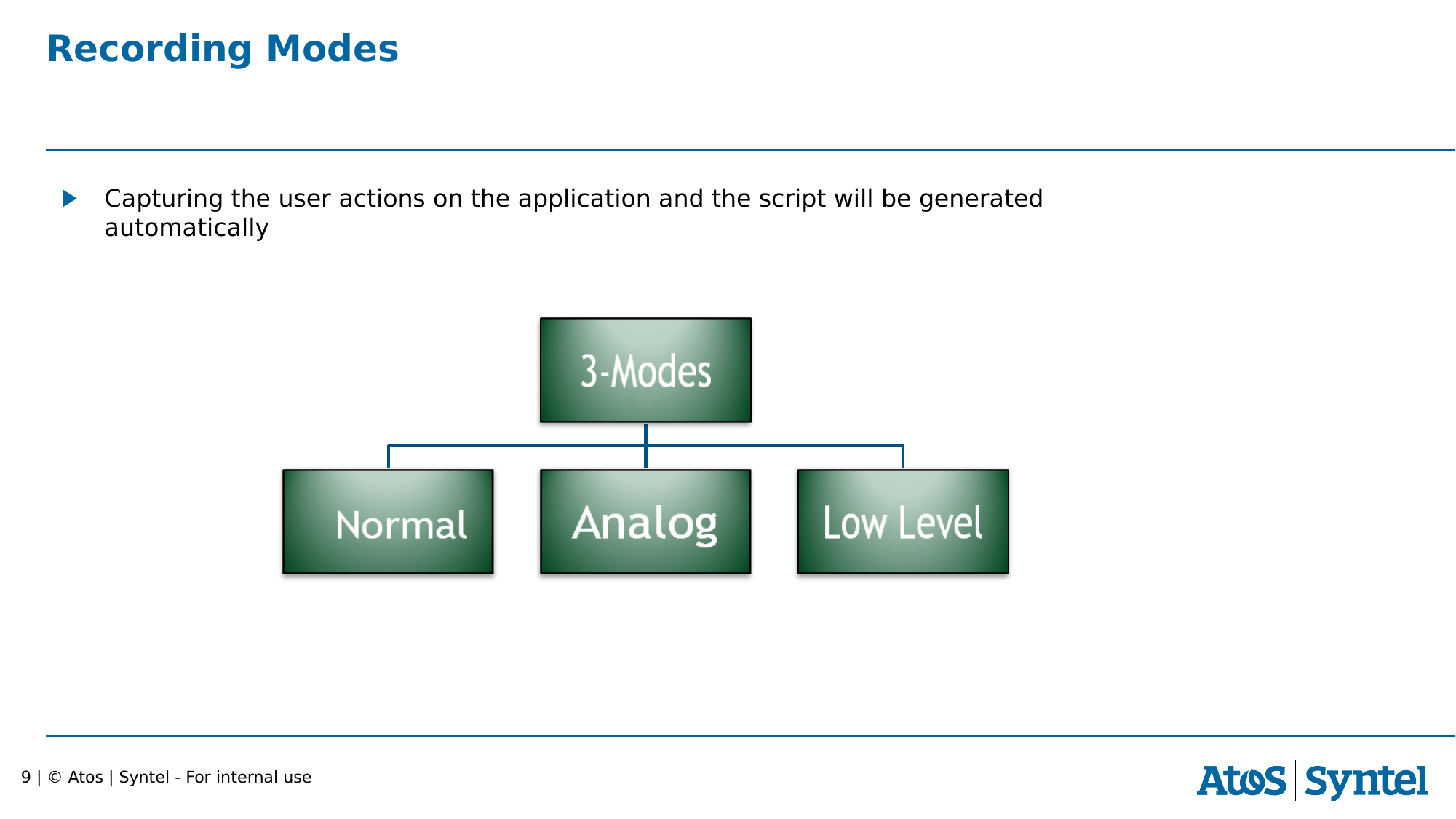

# Recording Modes

Capturing the user actions on the application and the script will be generated automatically